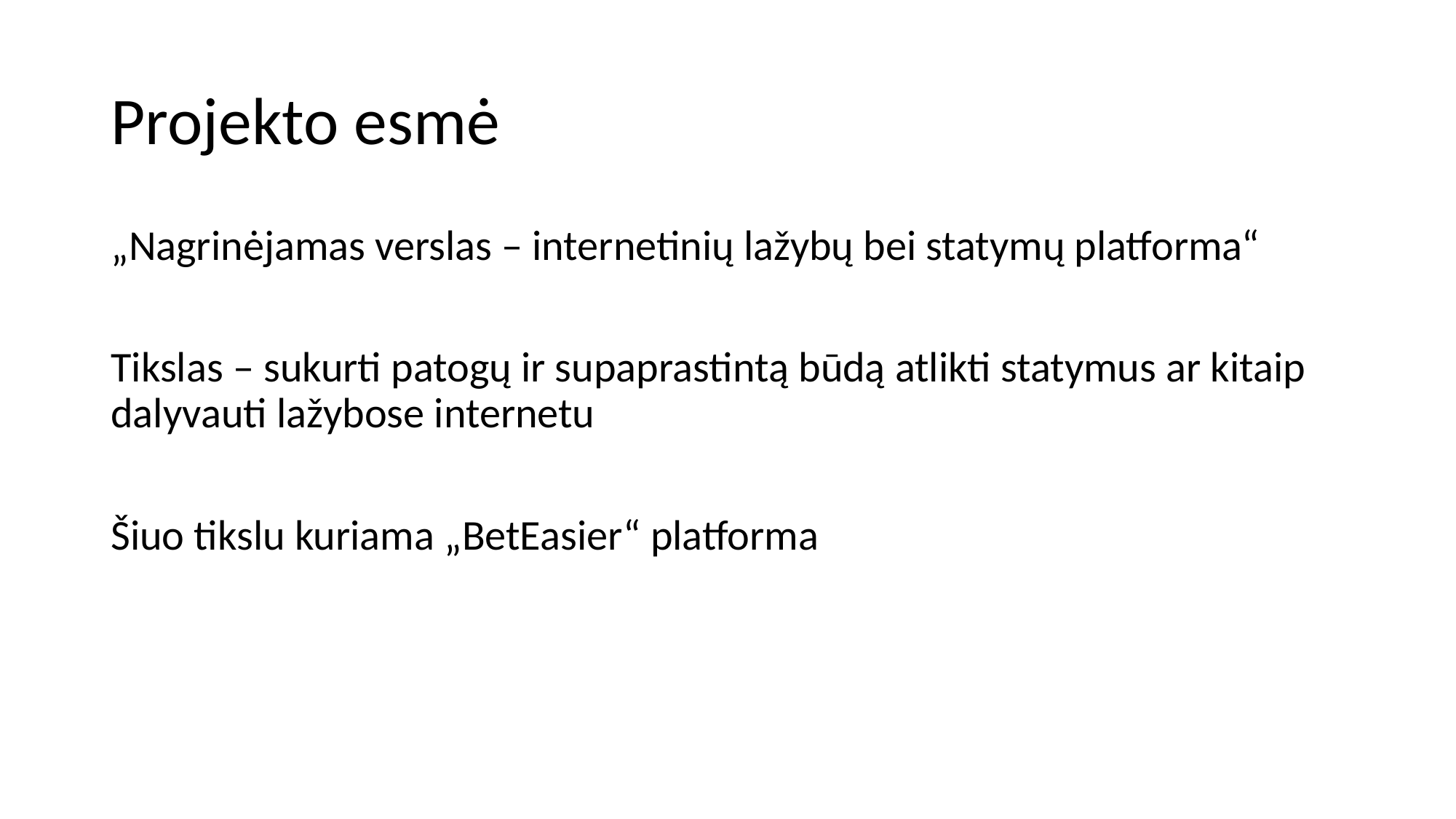

# Projekto esmė
„Nagrinėjamas verslas – internetinių lažybų bei statymų platforma“

Tikslas – sukurti patogų ir supaprastintą būdą atlikti statymus ar kitaip dalyvauti lažybose internetu

Šiuo tikslu kuriama „BetEasier“ platforma